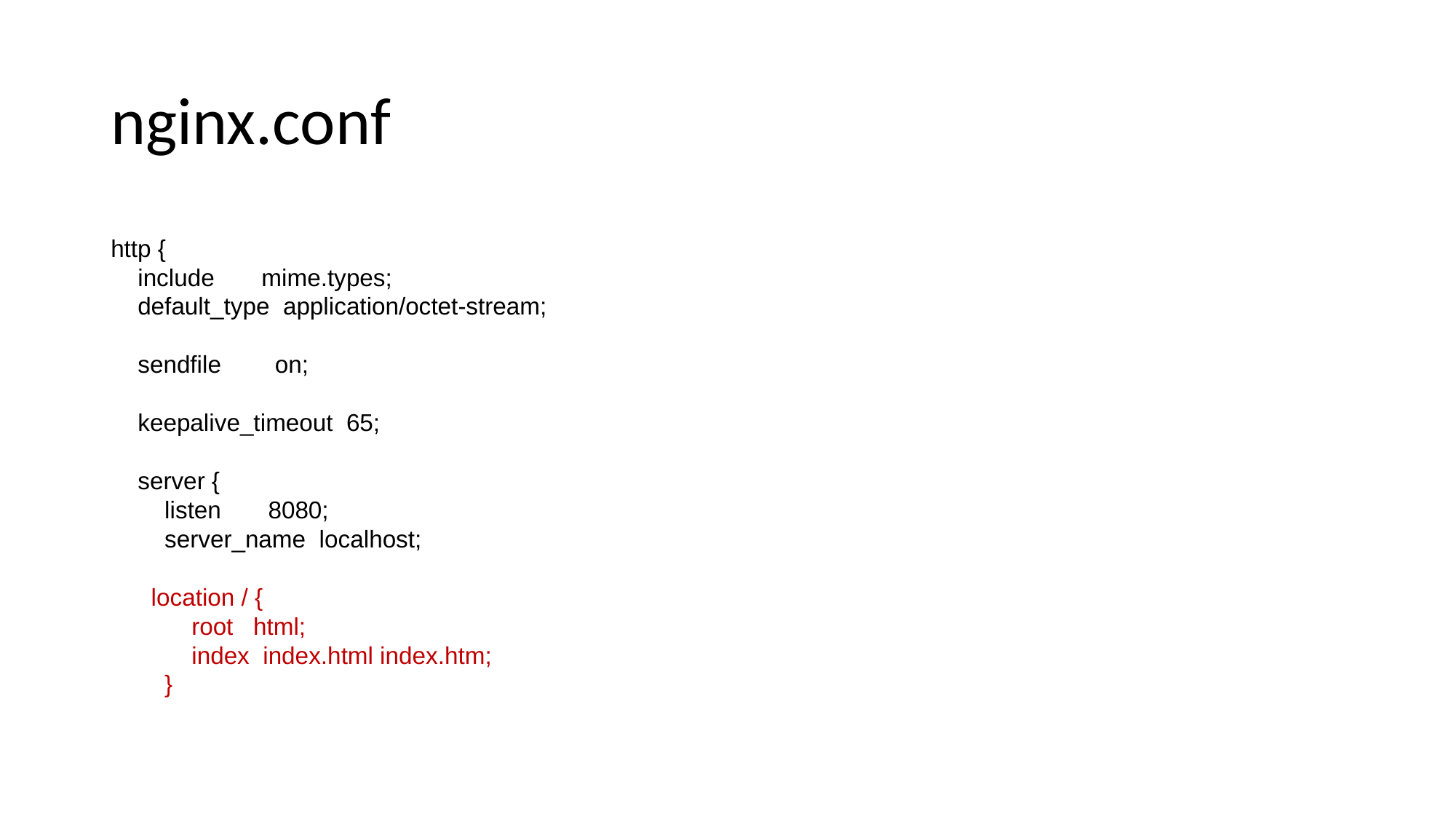

# nginx.conf
http {
    include       mime.types;
    default_type  application/octet-stream;

    sendfile        on;

    keepalive_timeout  65;

    server {
        listen       8080;
        server_name  localhost;

      location / {
            root   html;
            index  index.html index.htm;
        }